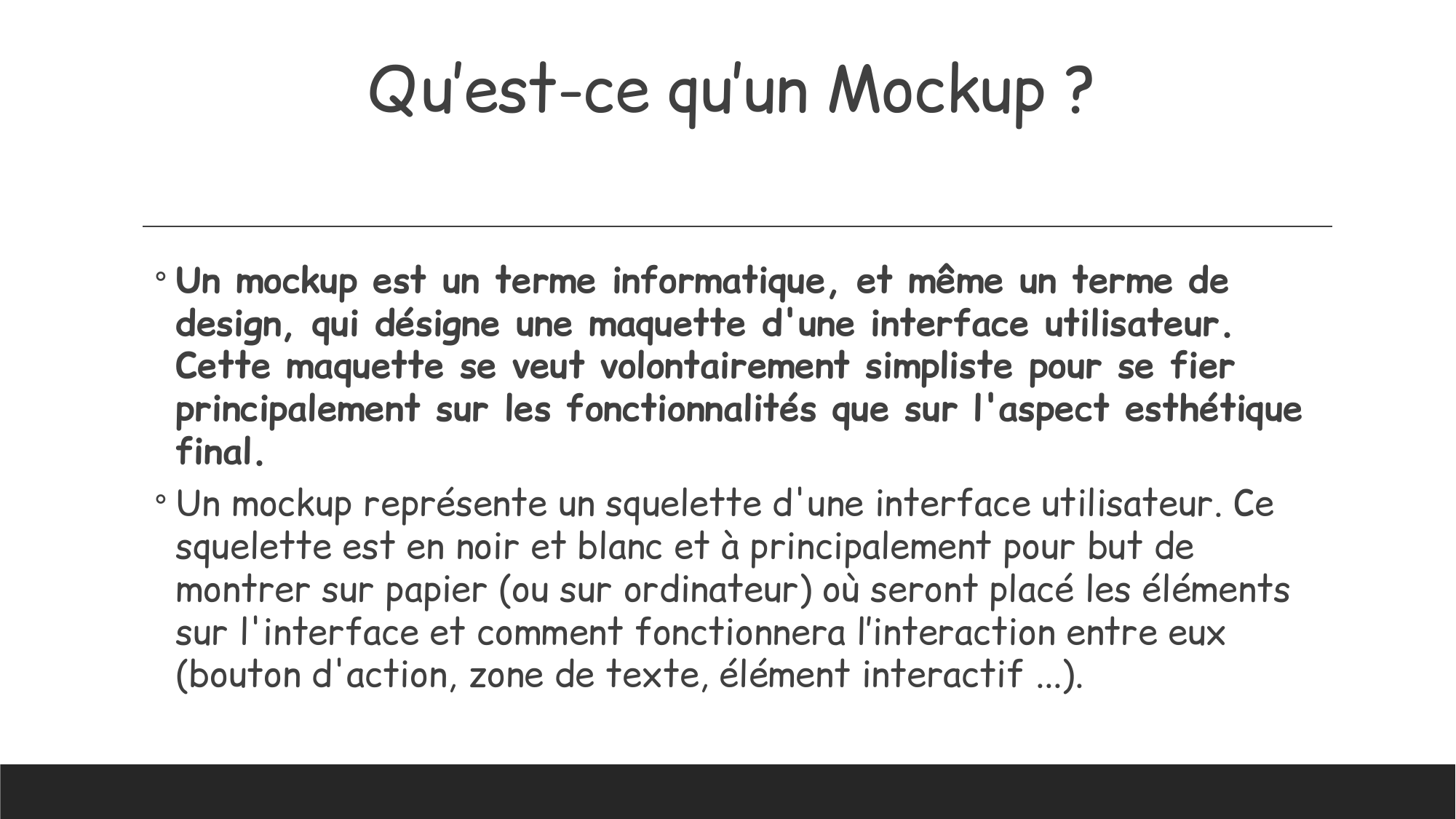

# Qu’est-ce qu’un Mockup ?
Un mockup est un terme informatique, et même un terme de design, qui désigne une maquette d'une interface utilisateur. Cette maquette se veut volontairement simpliste pour se fier principalement sur les fonctionnalités que sur l'aspect esthétique final.
Un mockup représente un squelette d'une interface utilisateur. Ce squelette est en noir et blanc et à principalement pour but de montrer sur papier (ou sur ordinateur) où seront placé les éléments sur l'interface et comment fonctionnera l’interaction entre eux (bouton d'action, zone de texte, élément interactif ...).